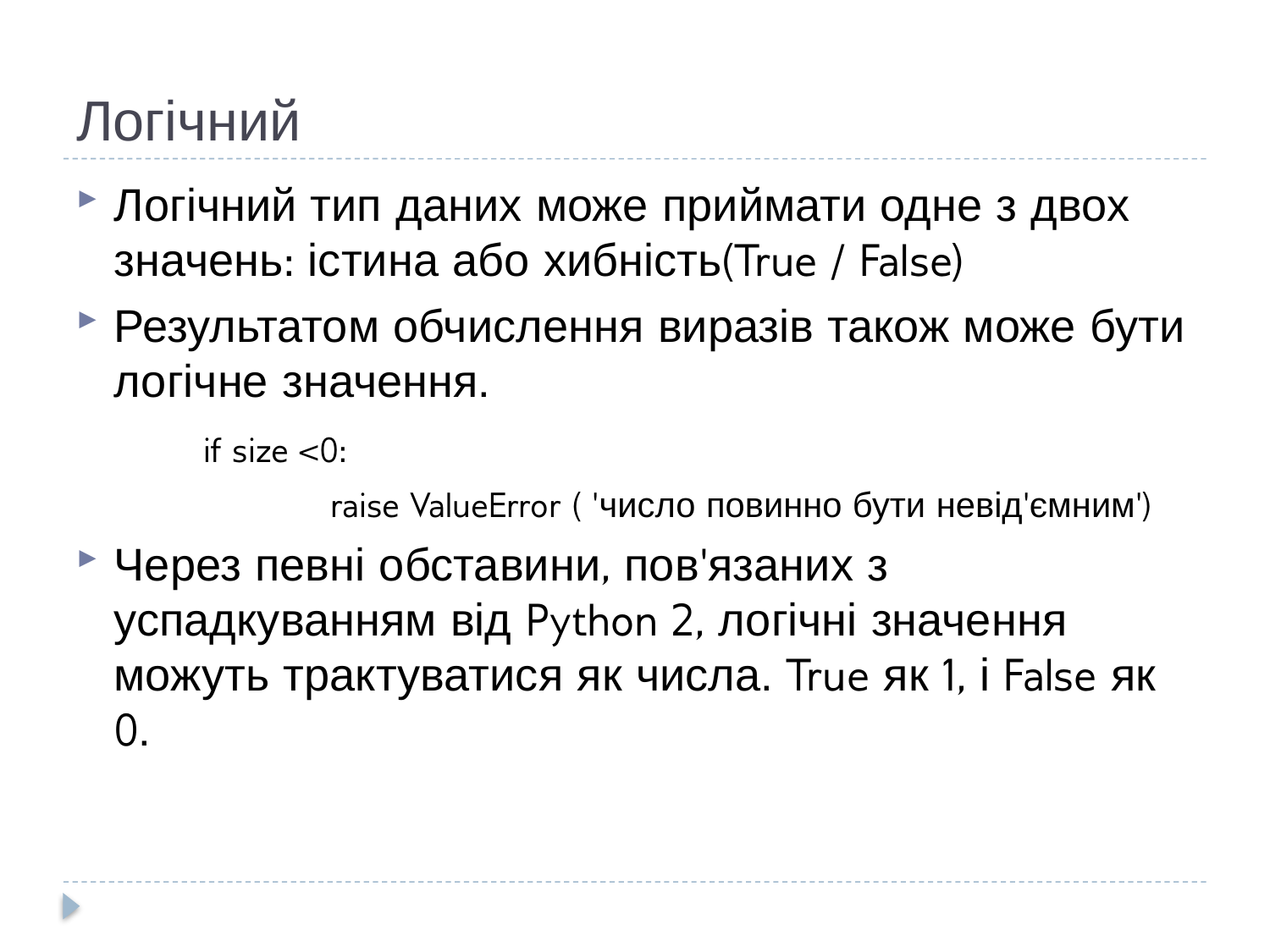

# Логічний
Логічний тип даних може приймати одне з двох значень: істина або хибність(True / False)
Результатом обчислення виразів також може бути логічне значення.
	if size <0:
		raise ValueError ( 'число повинно бути невід'ємним')
Через певні обставини, пов'язаних з успадкуванням від Python 2, логічні значення можуть трактуватися як числа. True як 1, і False як 0.